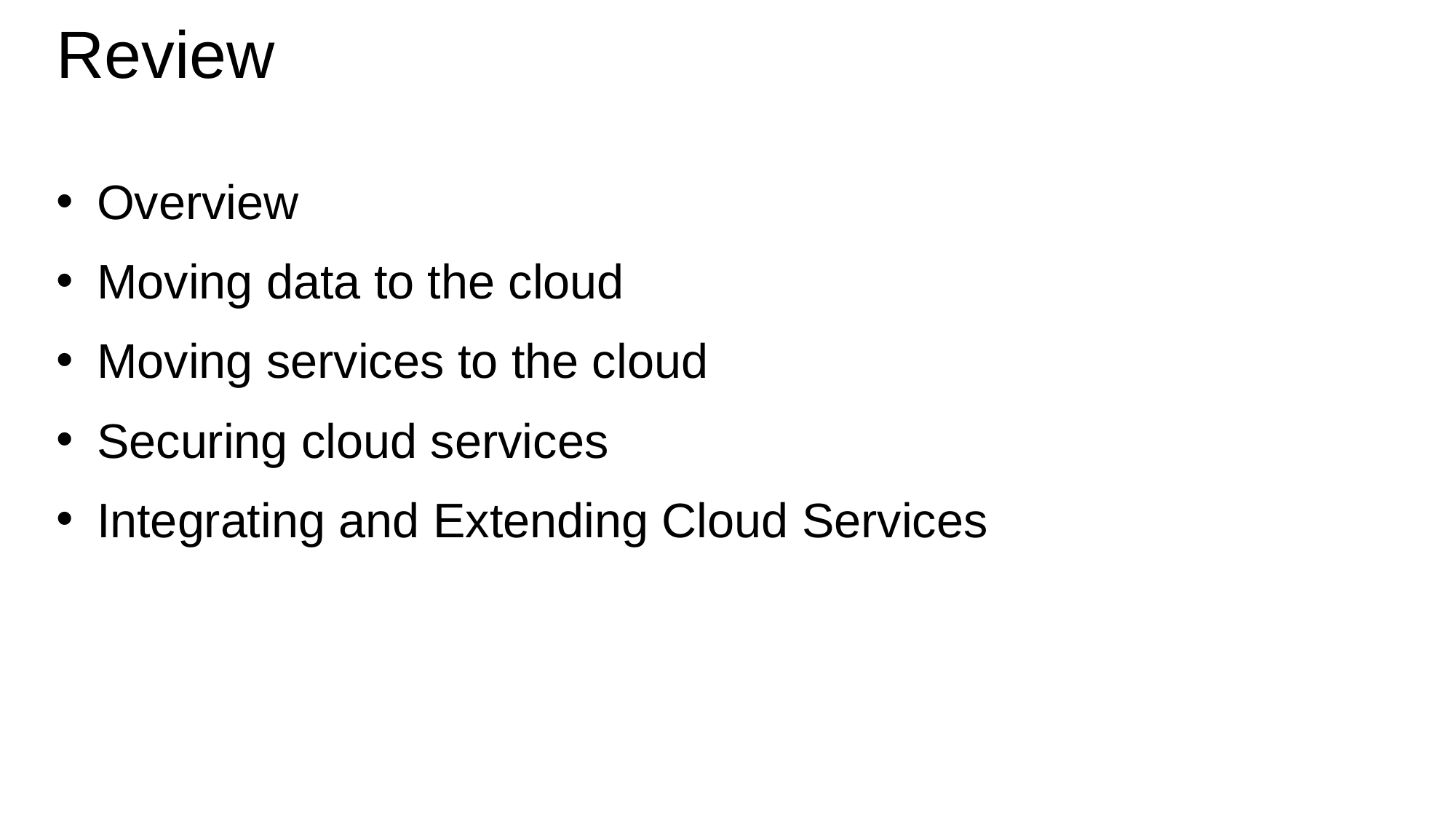

# Review
Overview
Moving data to the cloud
Moving services to the cloud
Securing cloud services
Integrating and Extending Cloud Services